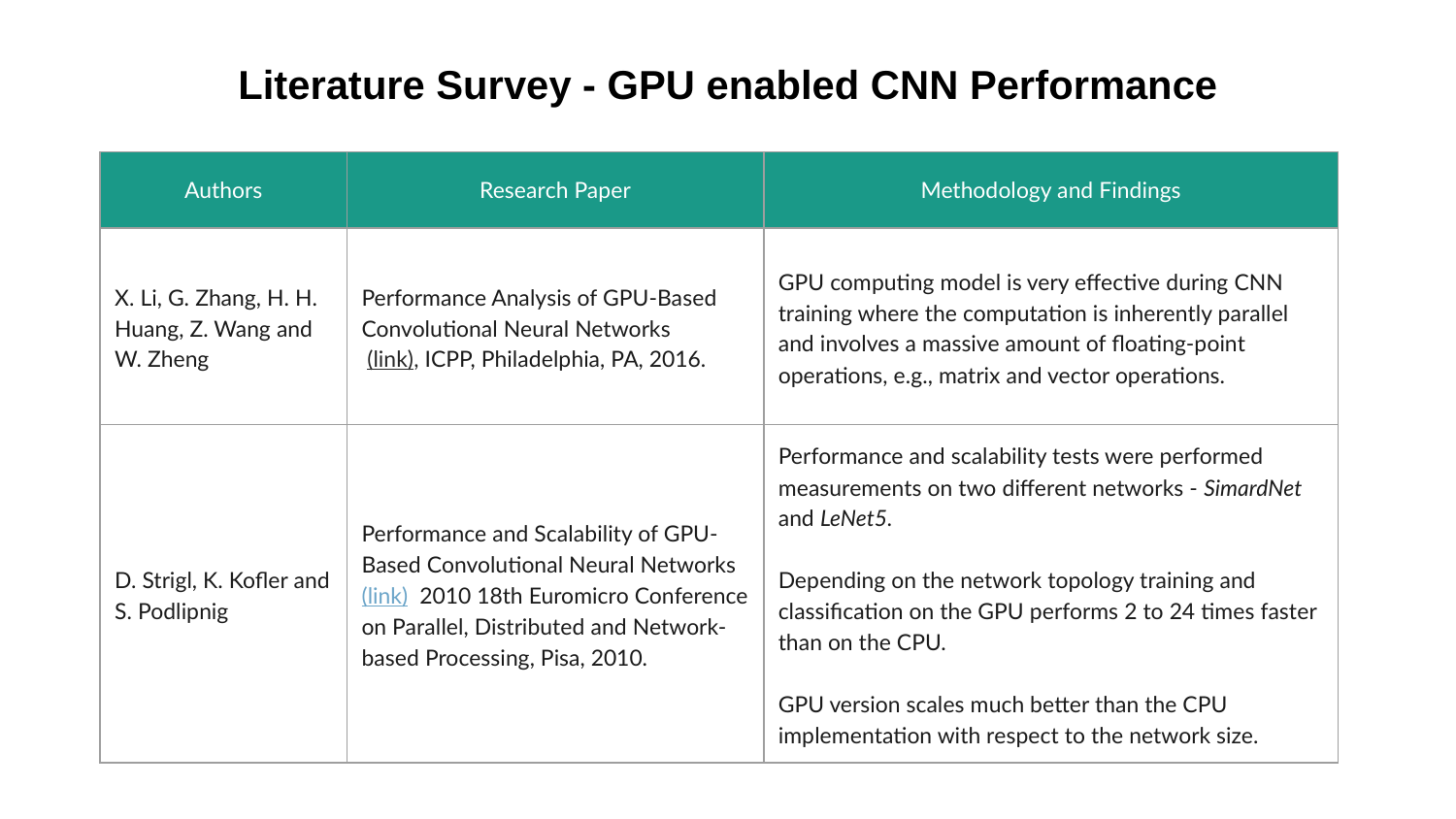

# Literature Survey - GPU enabled CNN Performance
| Authors | Research Paper | Methodology and Findings |
| --- | --- | --- |
| X. Li, G. Zhang, H. H. Huang, Z. Wang and W. Zheng | Performance Analysis of GPU-Based Convolutional Neural Networks (link), ICPP, Philadelphia, PA, 2016. | GPU computing model is very effective during CNN training where the computation is inherently parallel and involves a massive amount of floating-point operations, e.g., matrix and vector operations. |
| D. Strigl, K. Kofler and S. Podlipnig | Performance and Scalability of GPU-Based Convolutional Neural Networks (link) 2010 18th Euromicro Conference on Parallel, Distributed and Network-based Processing, Pisa, 2010. | Performance and scalability tests were performed measurements on two different networks - SimardNet and LeNet5. Depending on the network topology training and classification on the GPU performs 2 to 24 times faster than on the CPU. GPU version scales much better than the CPU implementation with respect to the network size. |